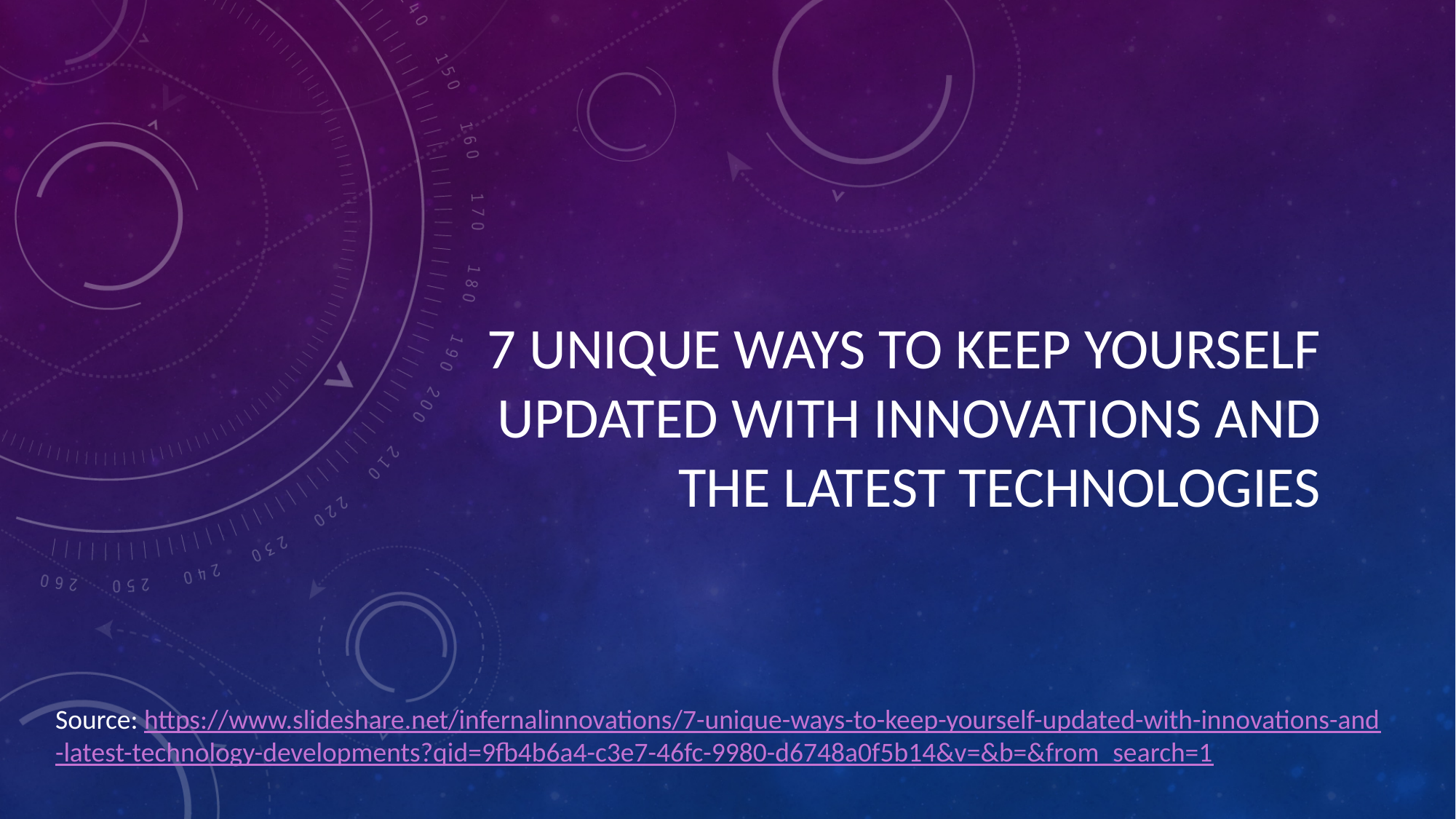

# 7 unique ways to keep yourself updated with innovations and the latest technologies

Source: https://www.slideshare.net/infernalinnovations/7-unique-ways-to-keep-yourself-updated-with-innovations-and
-latest-technology-developments?qid=9fb4b6a4-c3e7-46fc-9980-d6748a0f5b14&v=&b=&from_search=1